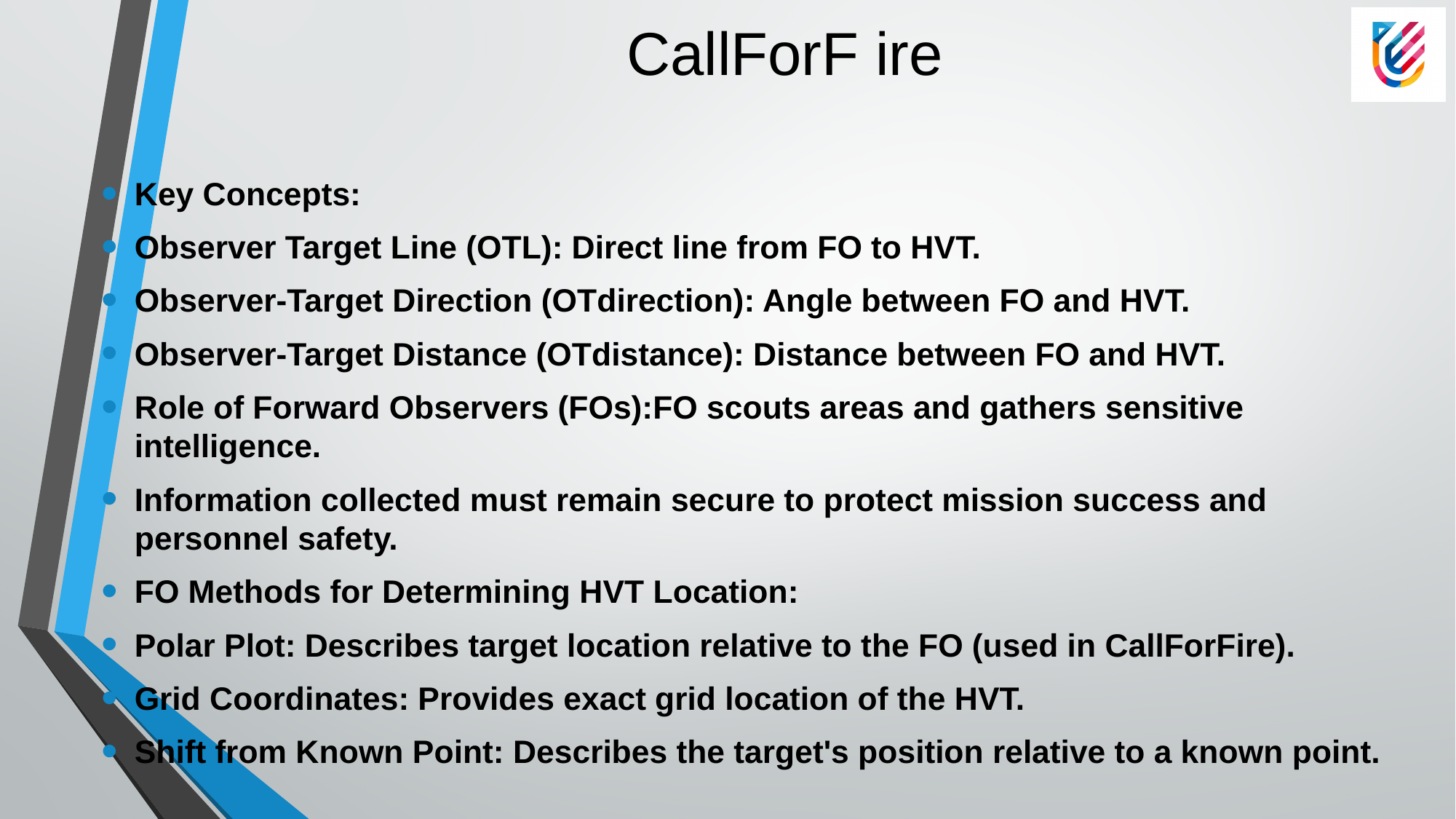

# CallForF ire
Key Concepts:
Observer Target Line (OTL): Direct line from FO to HVT.
Observer-Target Direction (OTdirection): Angle between FO and HVT.
Observer-Target Distance (OTdistance): Distance between FO and HVT.
Role of Forward Observers (FOs):FO scouts areas and gathers sensitive intelligence.
Information collected must remain secure to protect mission success and personnel safety.
FO Methods for Determining HVT Location:
Polar Plot: Describes target location relative to the FO (used in CallForFire).
Grid Coordinates: Provides exact grid location of the HVT.
Shift from Known Point: Describes the target's position relative to a known point.